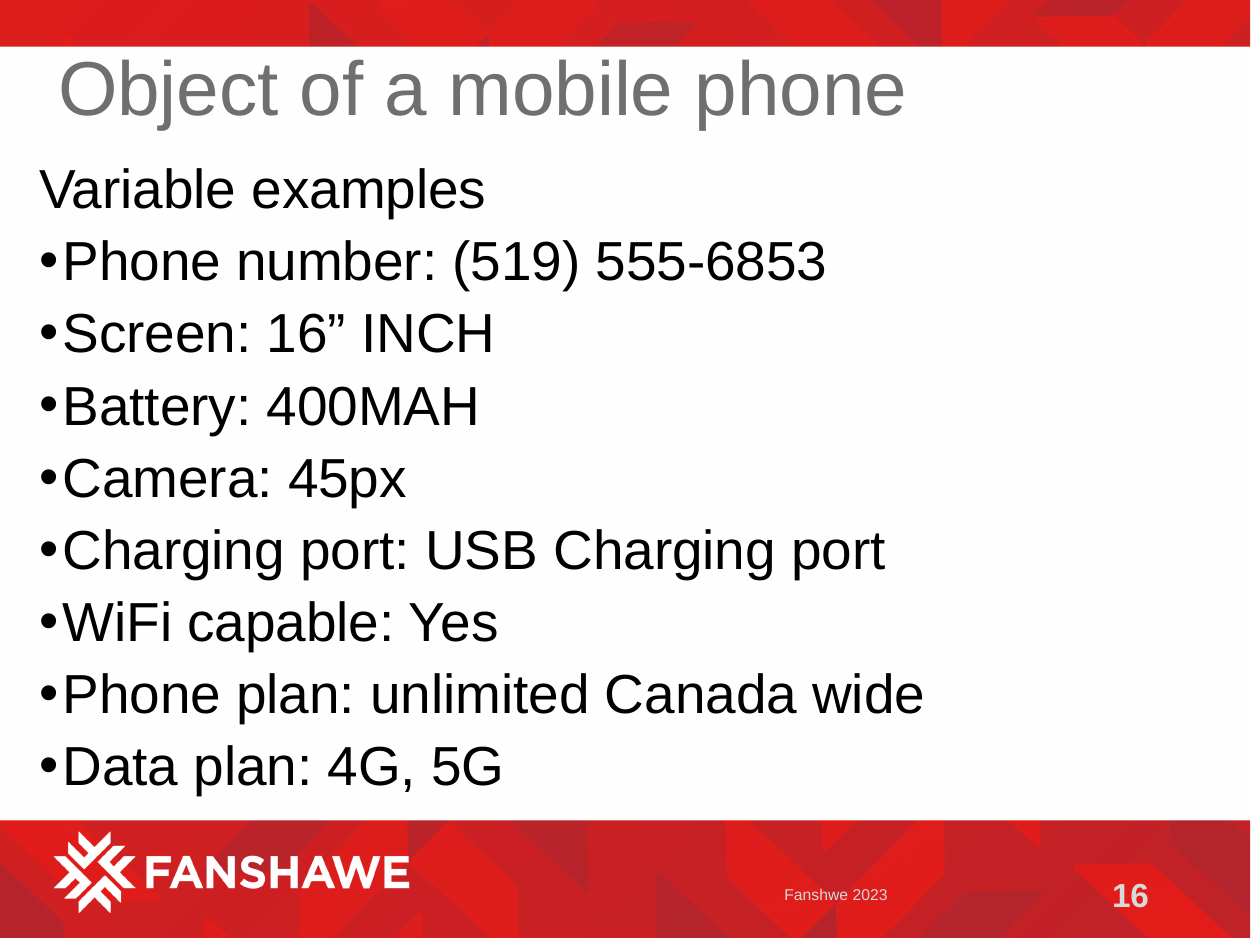

# Object of a mobile phone
Variable examples
Phone number: (519) 555-6853
Screen: 16” INCH
Battery: 400MAH
Camera: 45px
Charging port: USB Charging port
WiFi capable: Yes
Phone plan: unlimited Canada wide
Data plan: 4G, 5G

Fanshwe 2023
16